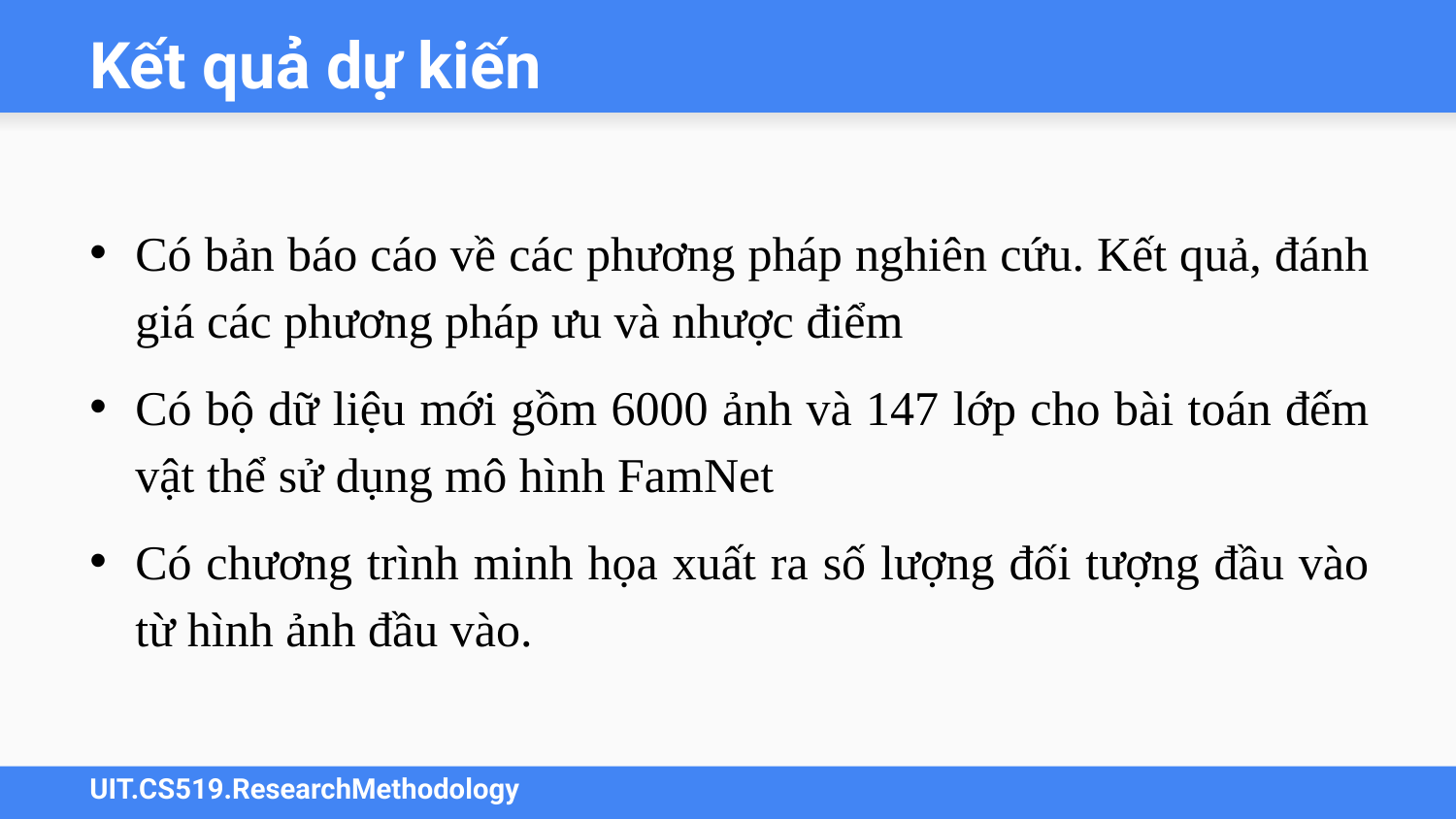

# Kết quả dự kiến
Có bản báo cáo về các phương pháp nghiên cứu. Kết quả, đánh giá các phương pháp ưu và nhược điểm
Có bộ dữ liệu mới gồm 6000 ảnh và 147 lớp cho bài toán đếm vật thể sử dụng mô hình FamNet
Có chương trình minh họa xuất ra số lượng đối tượng đầu vào từ hình ảnh đầu vào.